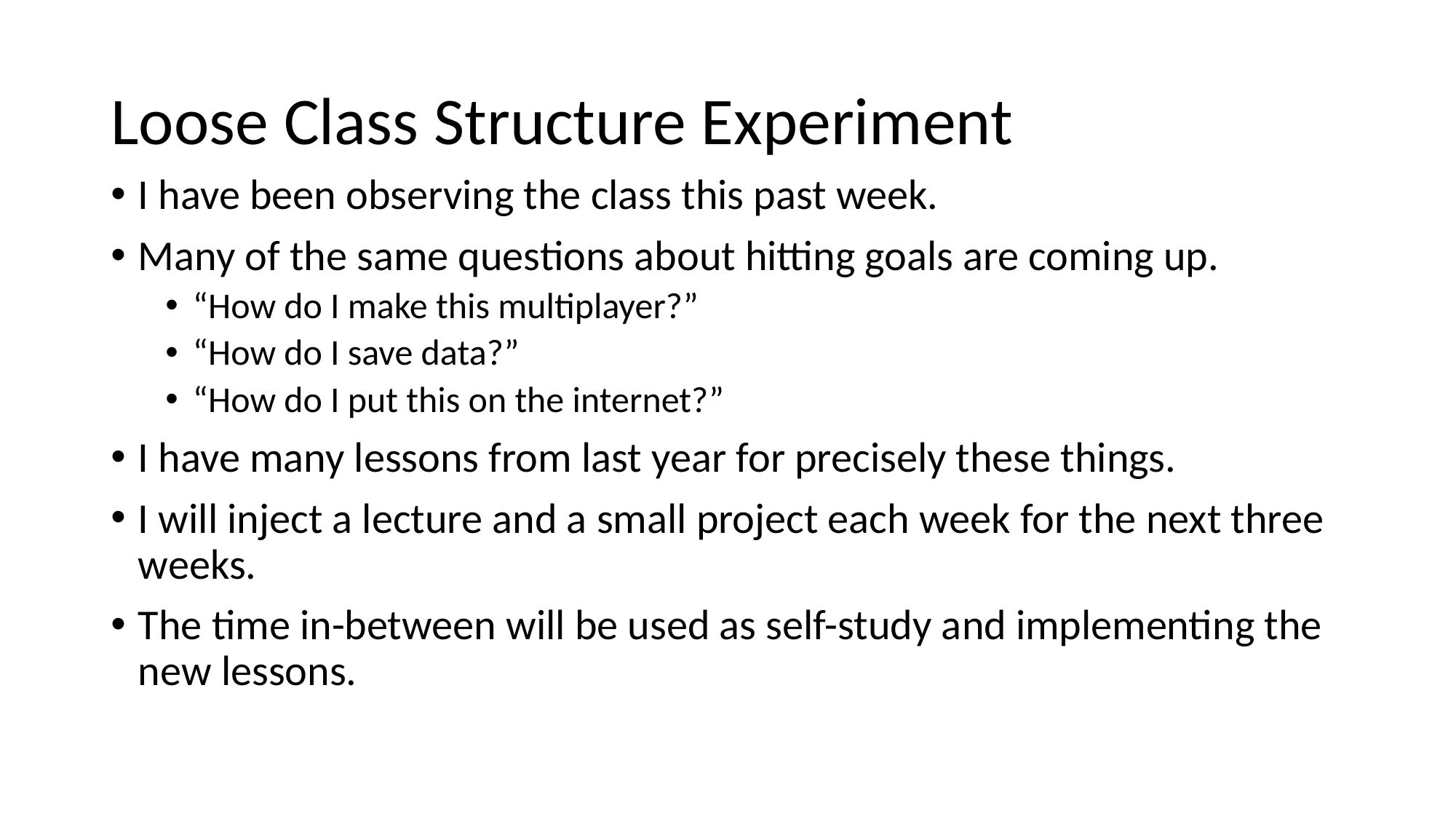

# Loose Class Structure Experiment
I have been observing the class this past week.
Many of the same questions about hitting goals are coming up.
“How do I make this multiplayer?”
“How do I save data?”
“How do I put this on the internet?”
I have many lessons from last year for precisely these things.
I will inject a lecture and a small project each week for the next three weeks.
The time in-between will be used as self-study and implementing the new lessons.